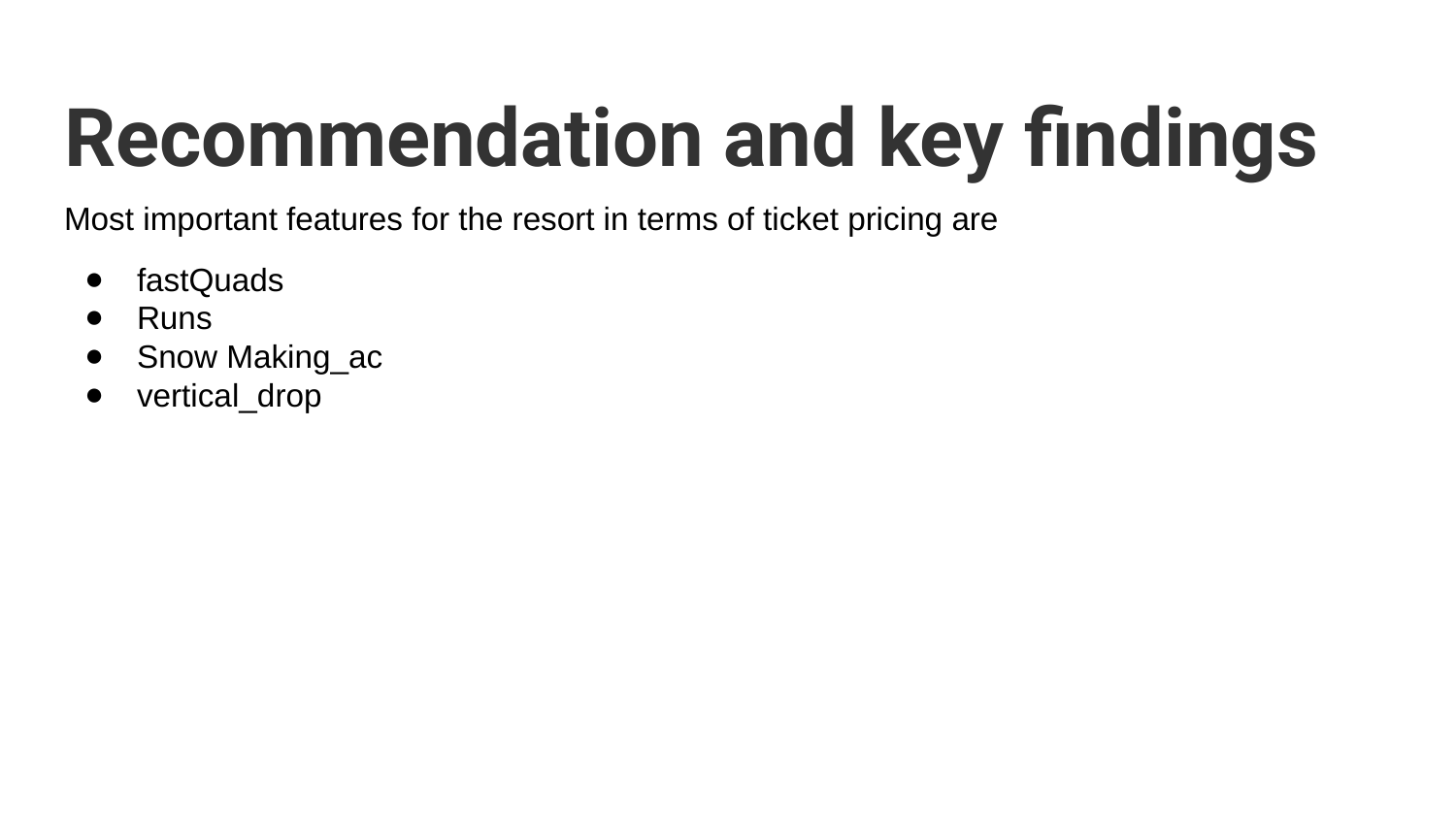

# Recommendation and key findings
Most important features for the resort in terms of ticket pricing are
fastQuads
Runs
Snow Making_ac
vertical_drop